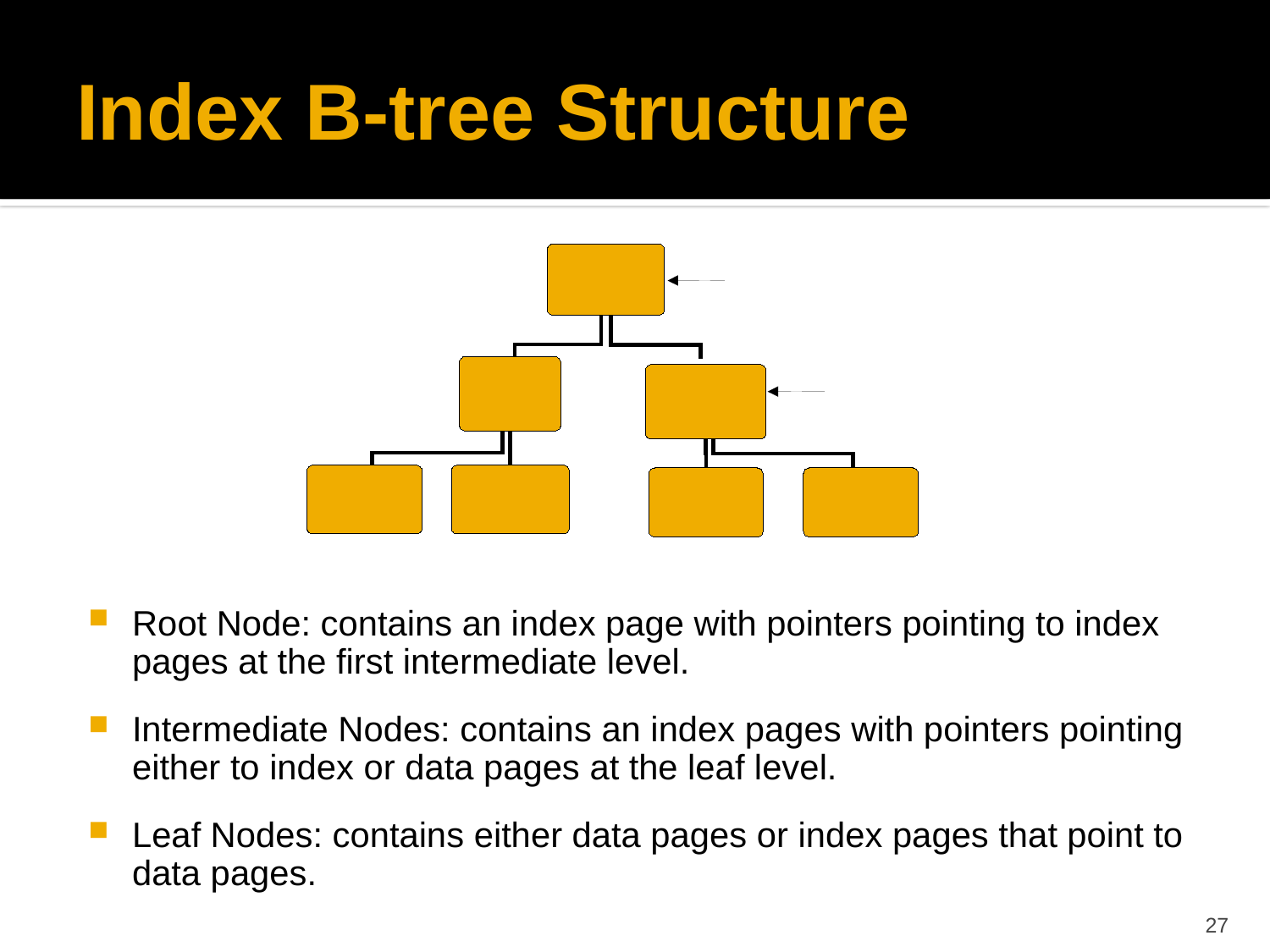

# Index B-tree Structure
Root Node: contains an index page with pointers pointing to index pages at the first intermediate level.
Intermediate Nodes: contains an index pages with pointers pointing either to index or data pages at the leaf level.
Leaf Nodes: contains either data pages or index pages that point to data pages.

27